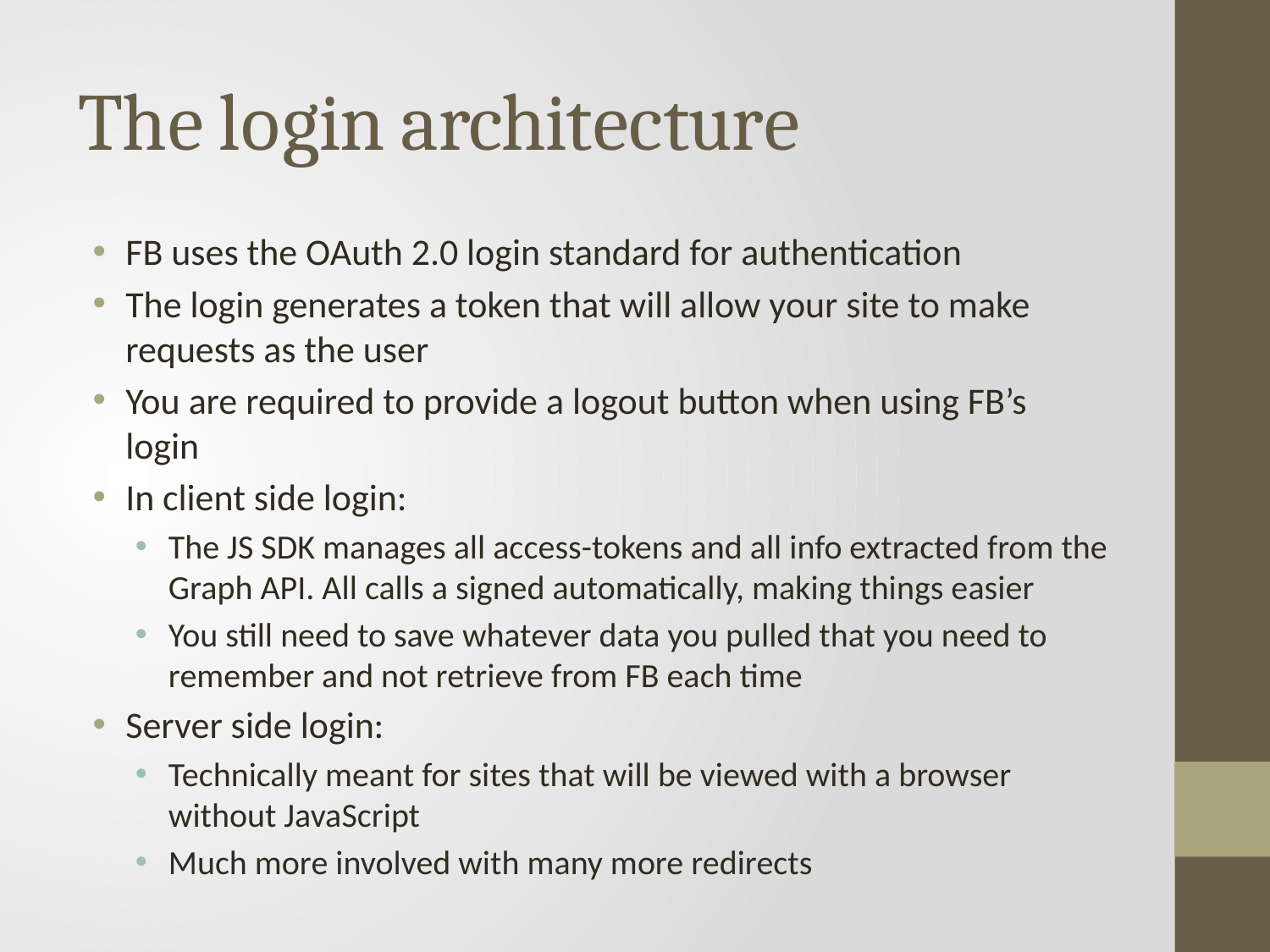

# The login architecture
FB uses the OAuth 2.0 login standard for authentication
The login generates a token that will allow your site to make requests as the user
You are required to provide a logout button when using FB’s login
In client side login:
The JS SDK manages all access-tokens and all info extracted from the Graph API. All calls a signed automatically, making things easier
You still need to save whatever data you pulled that you need to remember and not retrieve from FB each time
Server side login:
Technically meant for sites that will be viewed with a browser without JavaScript
Much more involved with many more redirects